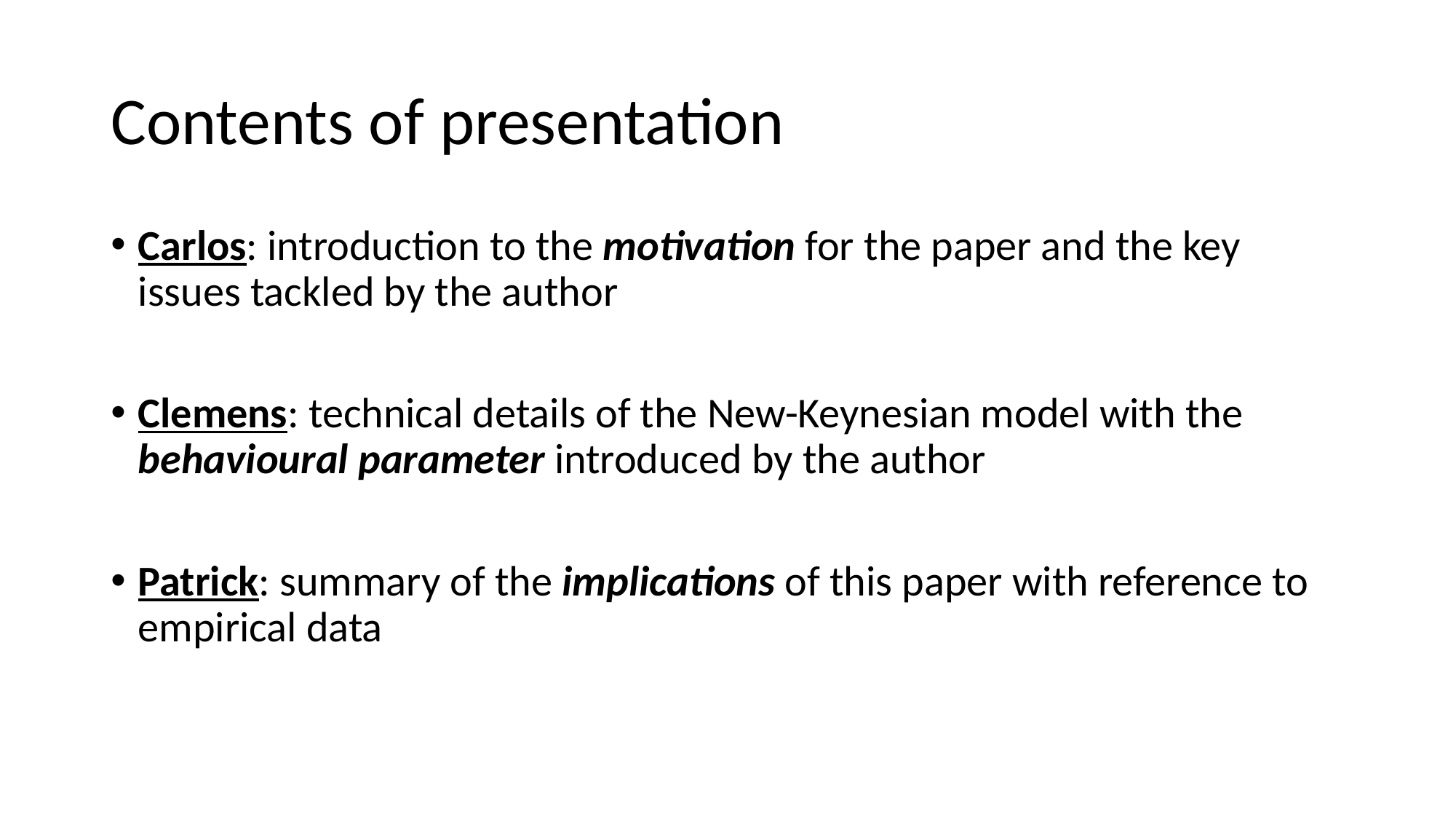

# Contents of presentation
Carlos: introduction to the motivation for the paper and the key issues tackled by the author

Clemens: technical details of the New-Keynesian model with the behavioural parameter introduced by the author

Patrick: summary of the implications of this paper with reference to empirical data